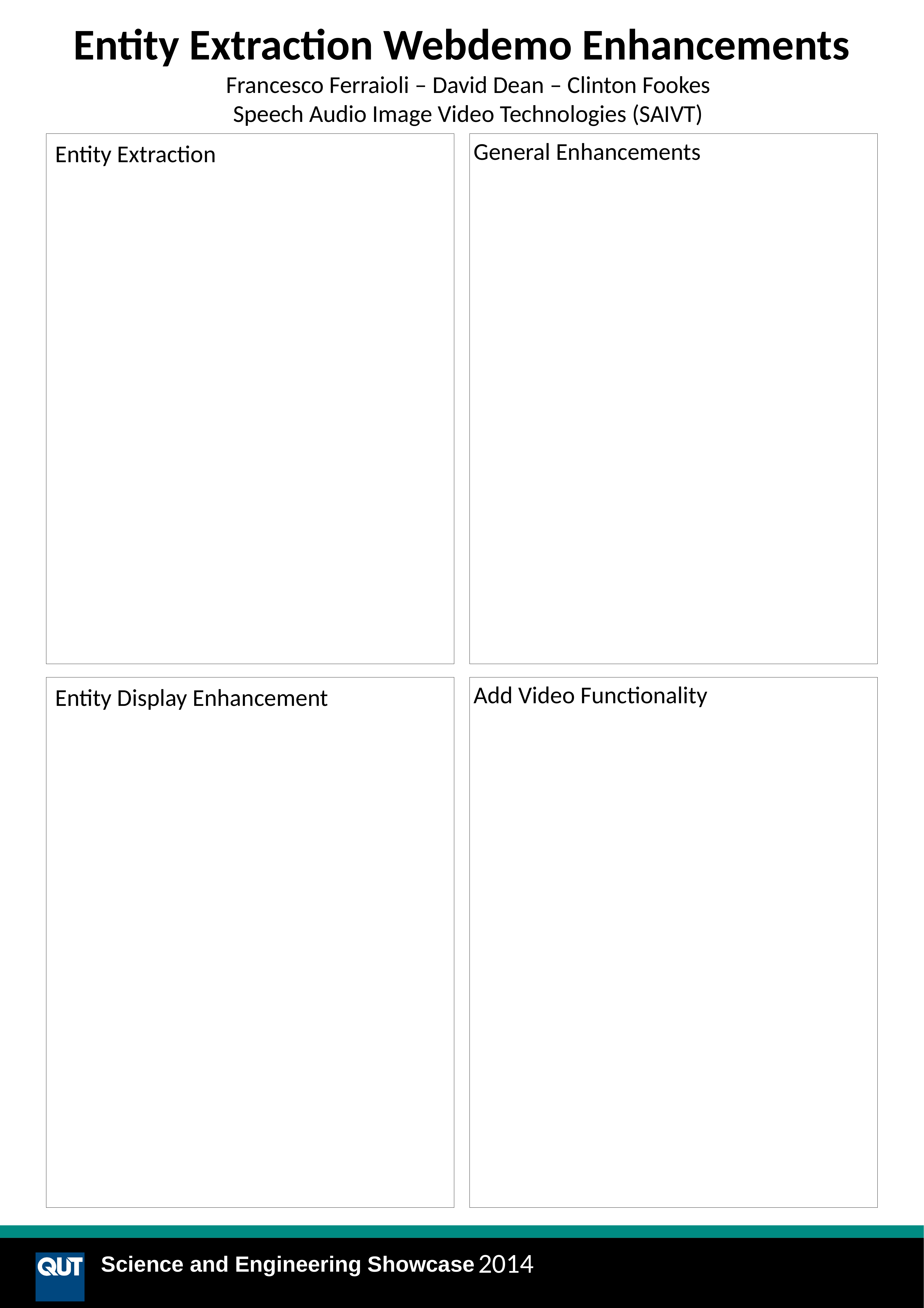

Entity Extraction Webdemo Enhancements
Francesco Ferraioli – David Dean – Clinton Fookes
Speech Audio Image Video Technologies (SAIVT)
Entity Extraction
General Enhancements
Entity Display Enhancement
Add Video Functionality